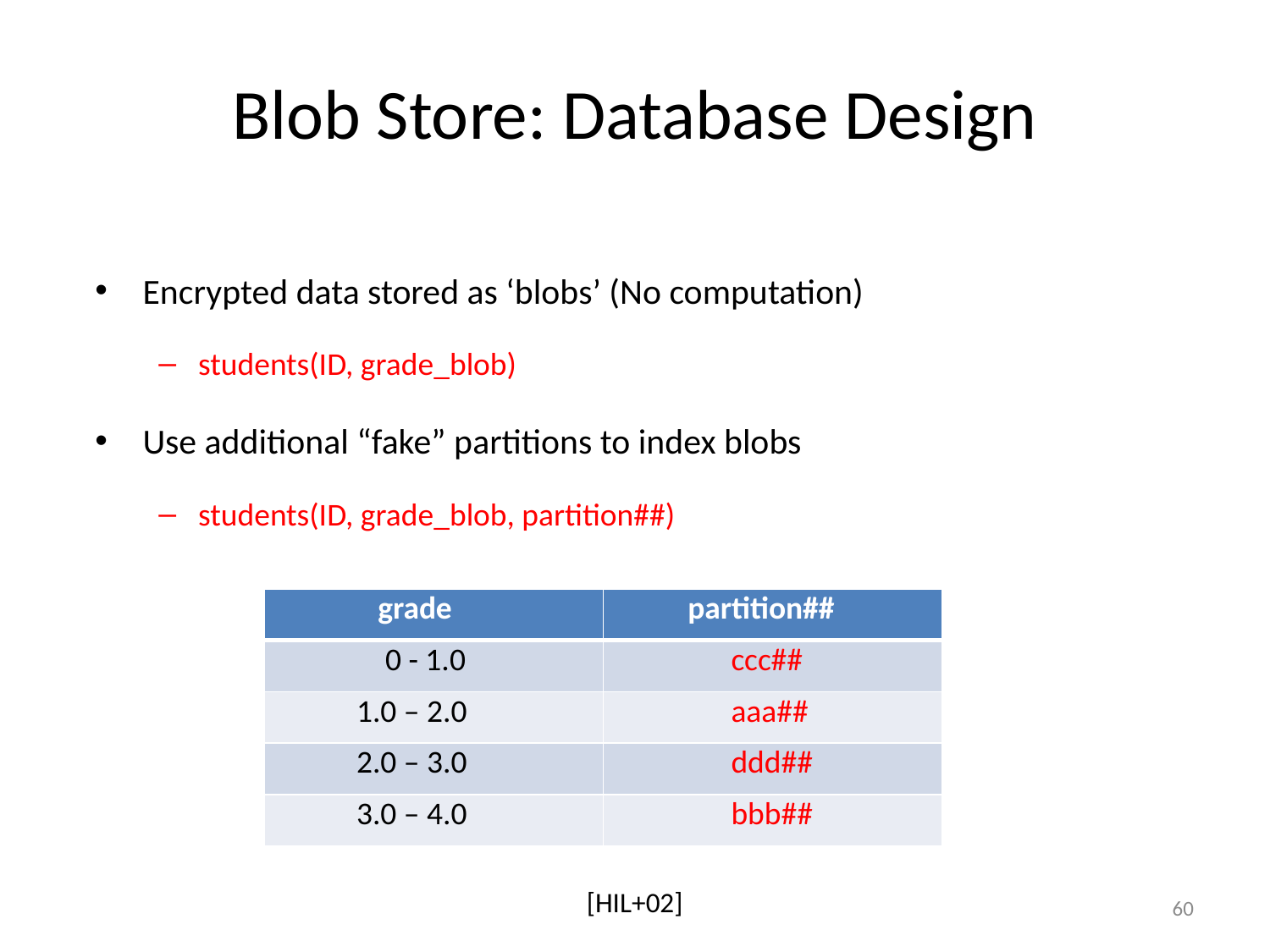

# Blob Store: Database Design
Encrypted data stored as ‘blobs’ (No computation)
students(ID, grade_blob)
Use additional “fake” partitions to index blobs
students(ID, grade_blob, partition##)

| grade | partition## |
| --- | --- |
| 0 - 1.0 | ccc## |
| 1.0 – 2.0 | aaa## |
| 2.0 – 3.0 | ddd## |
| 3.0 – 4.0 | bbb## |
[HIL+02]
60